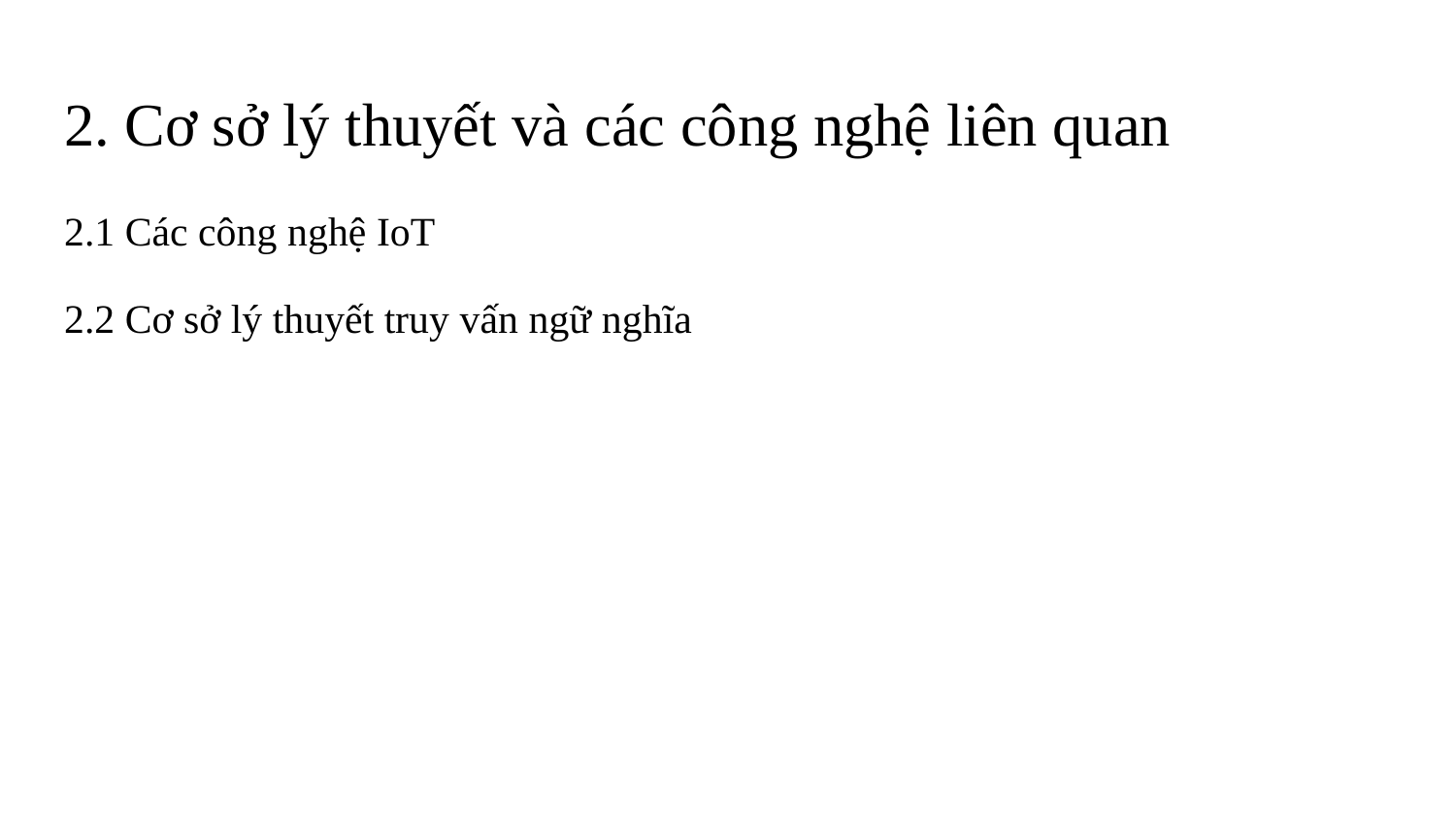

# 2. Cơ sở lý thuyết và các công nghệ liên quan

2.1 Các công nghệ IoT
2.2 Cơ sở lý thuyết truy vấn ngữ nghĩa